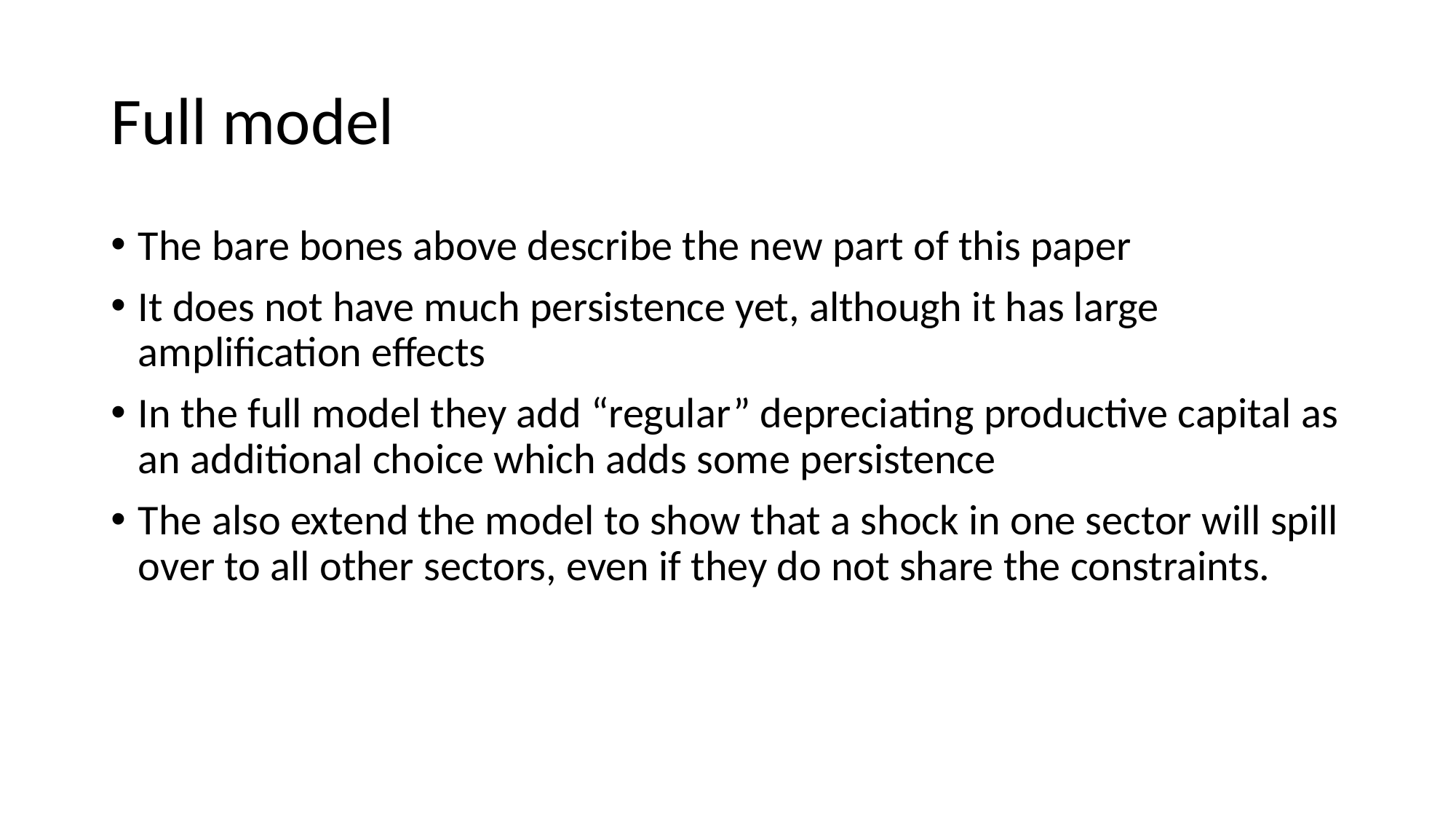

# Full model
The bare bones above describe the new part of this paper
It does not have much persistence yet, although it has large amplification effects
In the full model they add “regular” depreciating productive capital as an additional choice which adds some persistence
The also extend the model to show that a shock in one sector will spill over to all other sectors, even if they do not share the constraints.